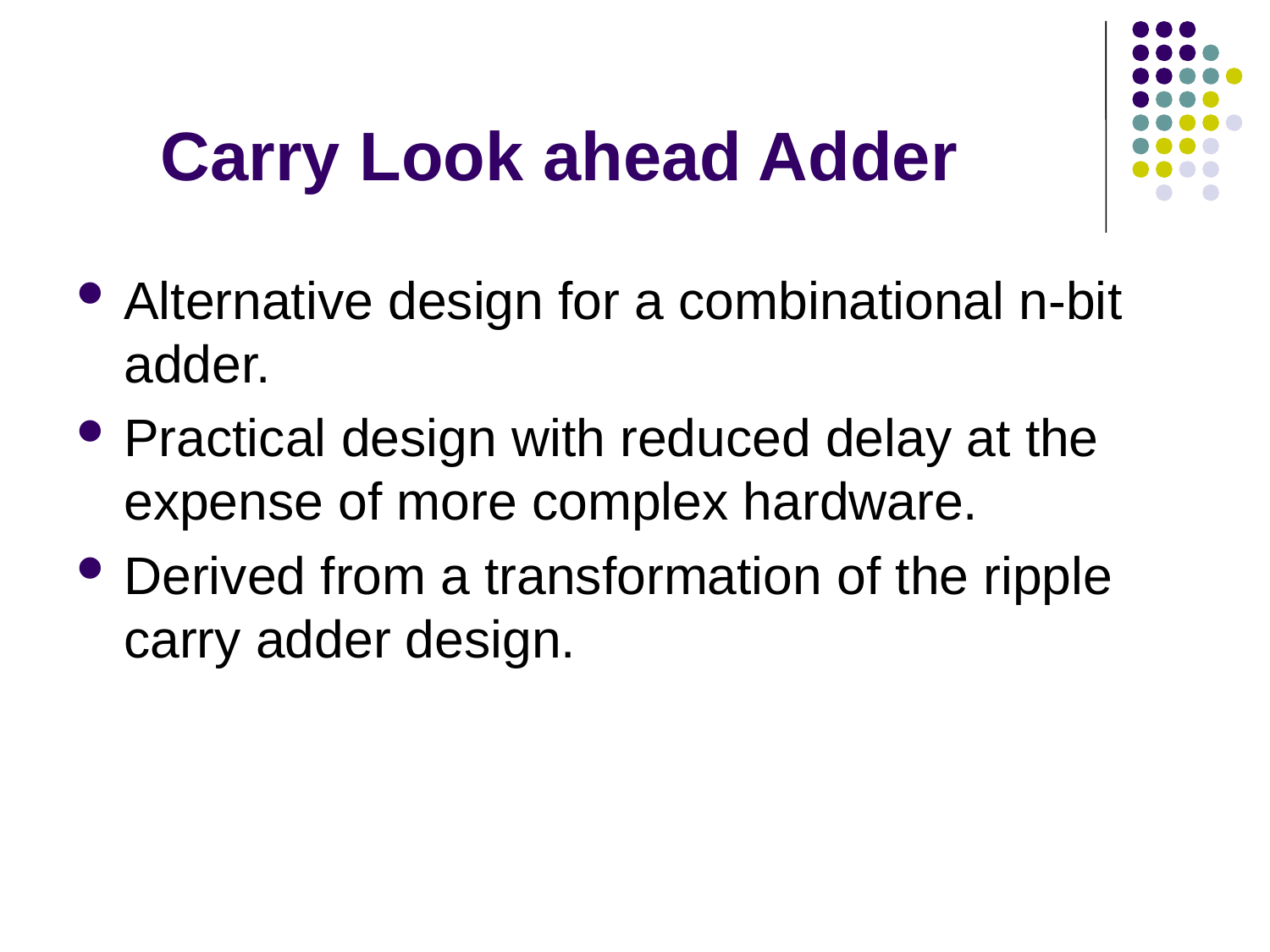

# Carry Look ahead Adder
Alternative design for a combinational n-bit adder.
Practical design with reduced delay at the expense of more complex hardware.
Derived from a transformation of the ripple carry adder design.